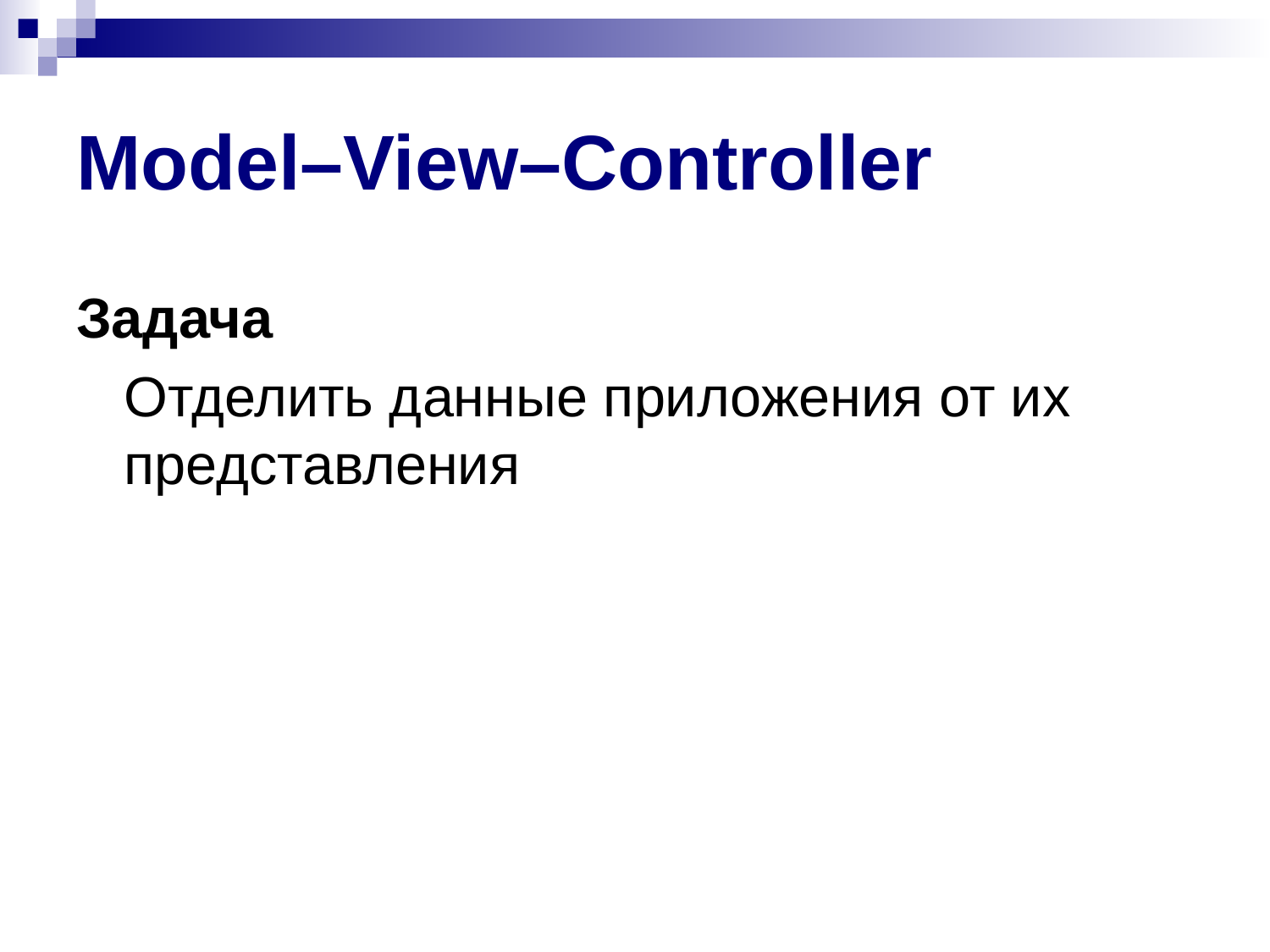

# Model–View–Controller
Задача
	Отделить данные приложения от их представления